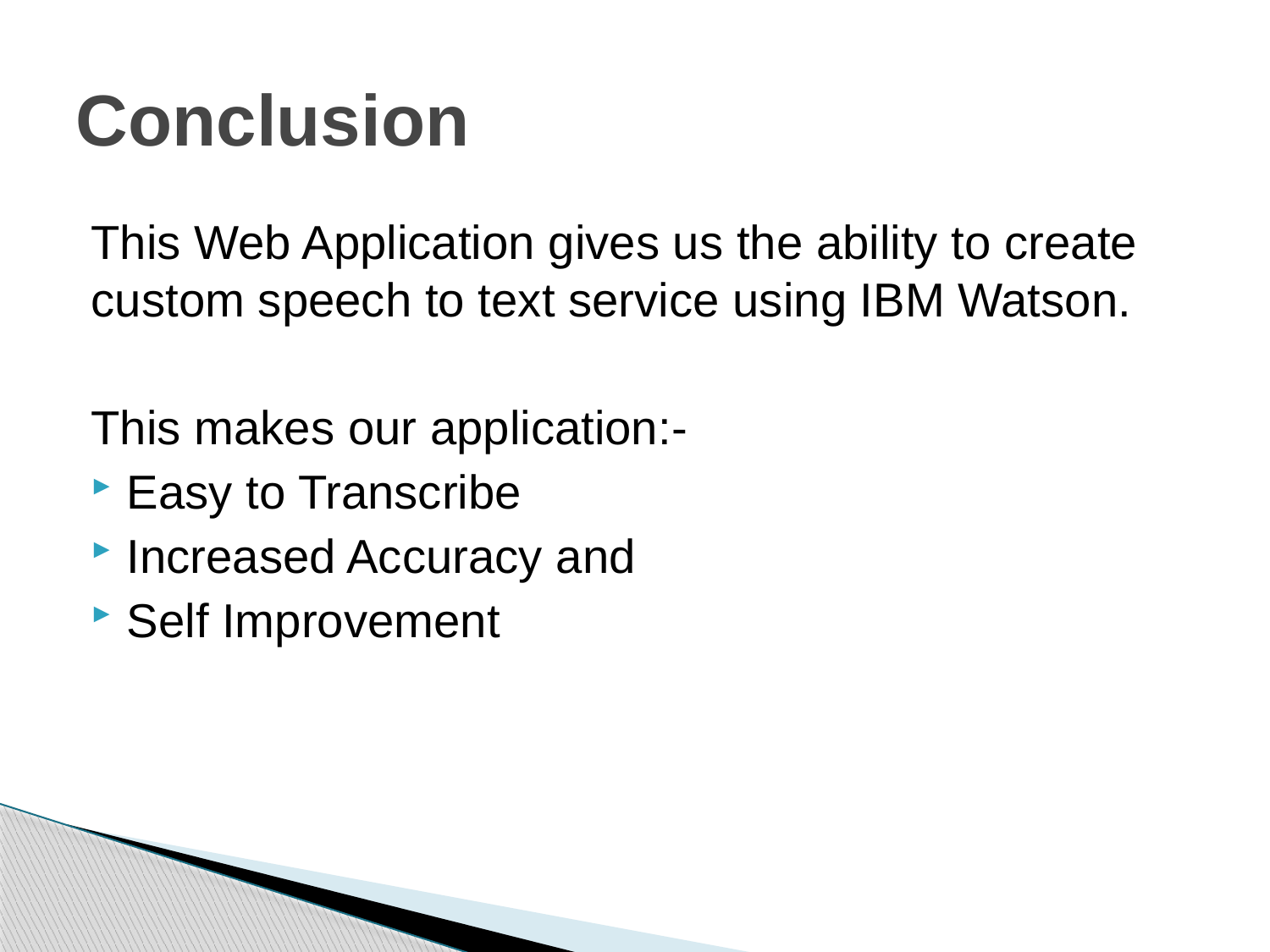

# Conclusion
This Web Application gives us the ability to create custom speech to text service using IBM Watson.

This makes our application:-
Easy to Transcribe
Increased Accuracy and
Self Improvement